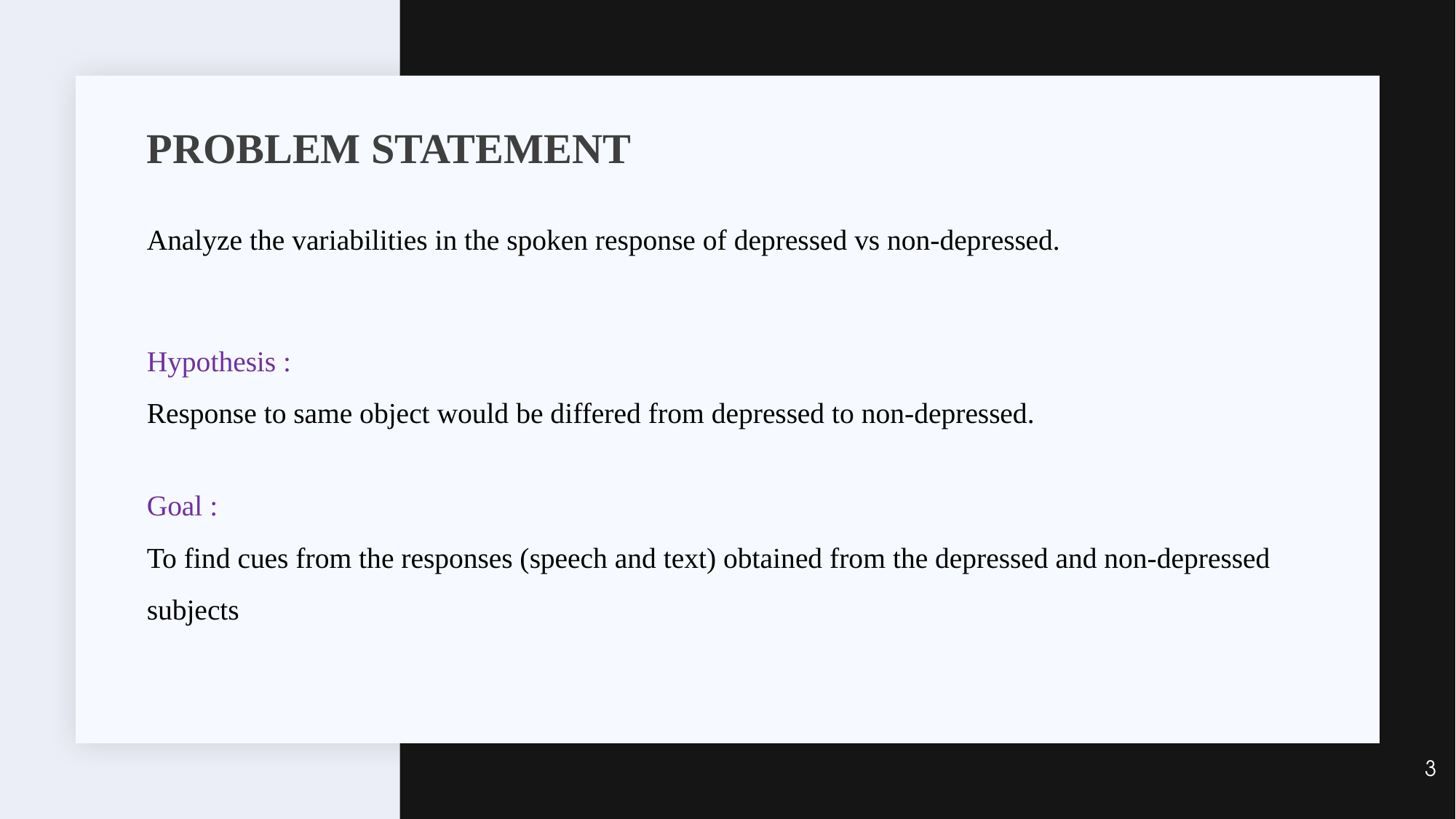

# PROBLEM STATEMENT
Analyze the variabilities in the spoken response of depressed vs non-depressed.

Hypothesis :
Response to same object would be differed from depressed to non-depressed.

Goal :
To find cues from the responses (speech and text) obtained from the depressed and non-depressed subjects
3